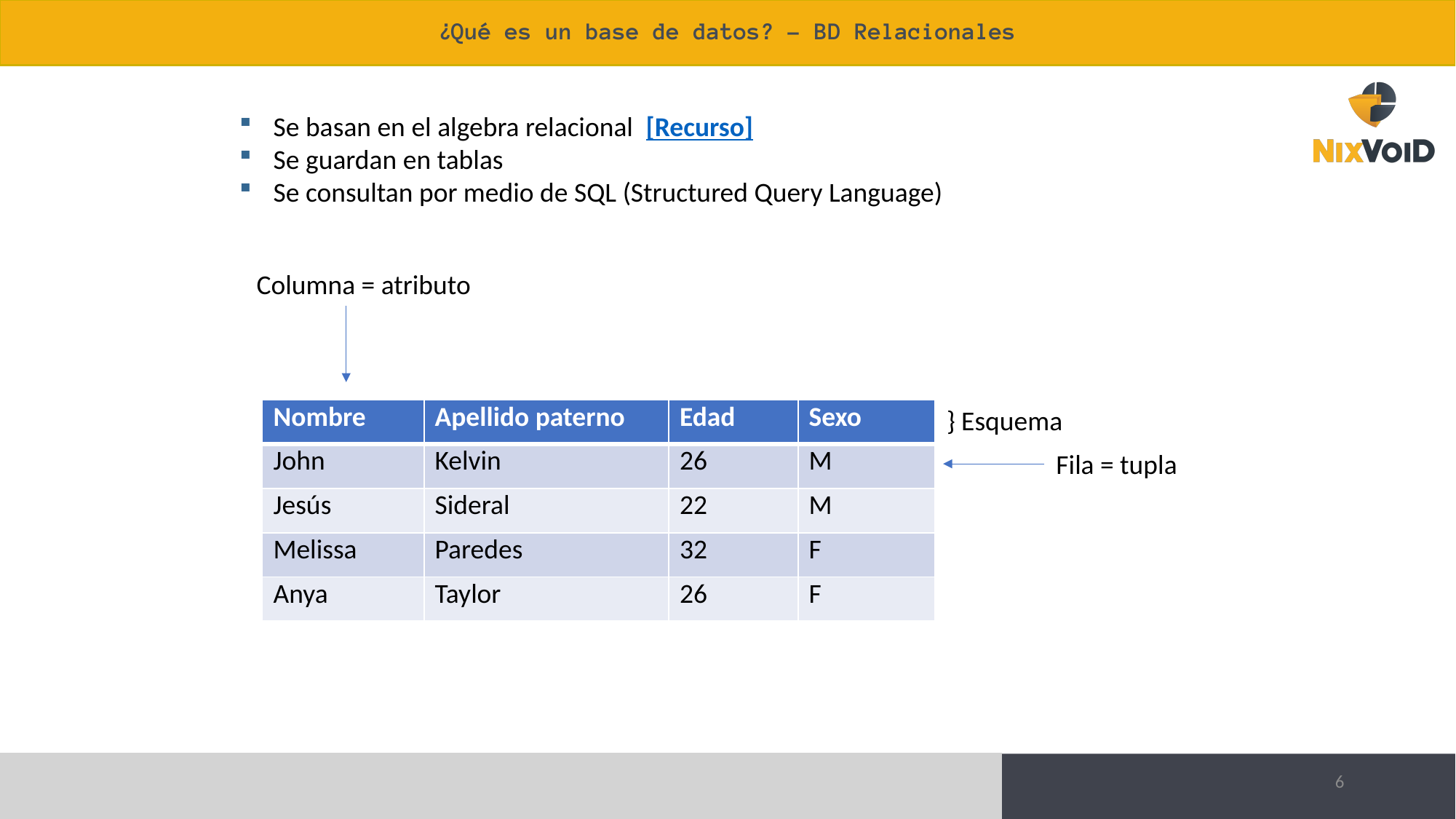

# ¿Qué es un base de datos? – BD Relacionales
Se basan en el algebra relacional  [Recurso]
Se guardan en tablas
Se consultan por medio de SQL (Structured Query Language)
Columna = atributo
} Esquema
| Nombre | Apellido paterno | Edad | Sexo |
| --- | --- | --- | --- |
| John | Kelvin | 26 | M |
| Jesús | Sideral | 22 | M |
| Melissa | Paredes | 32 | F |
| Anya | Taylor | 26 | F |
Fila = tupla
6